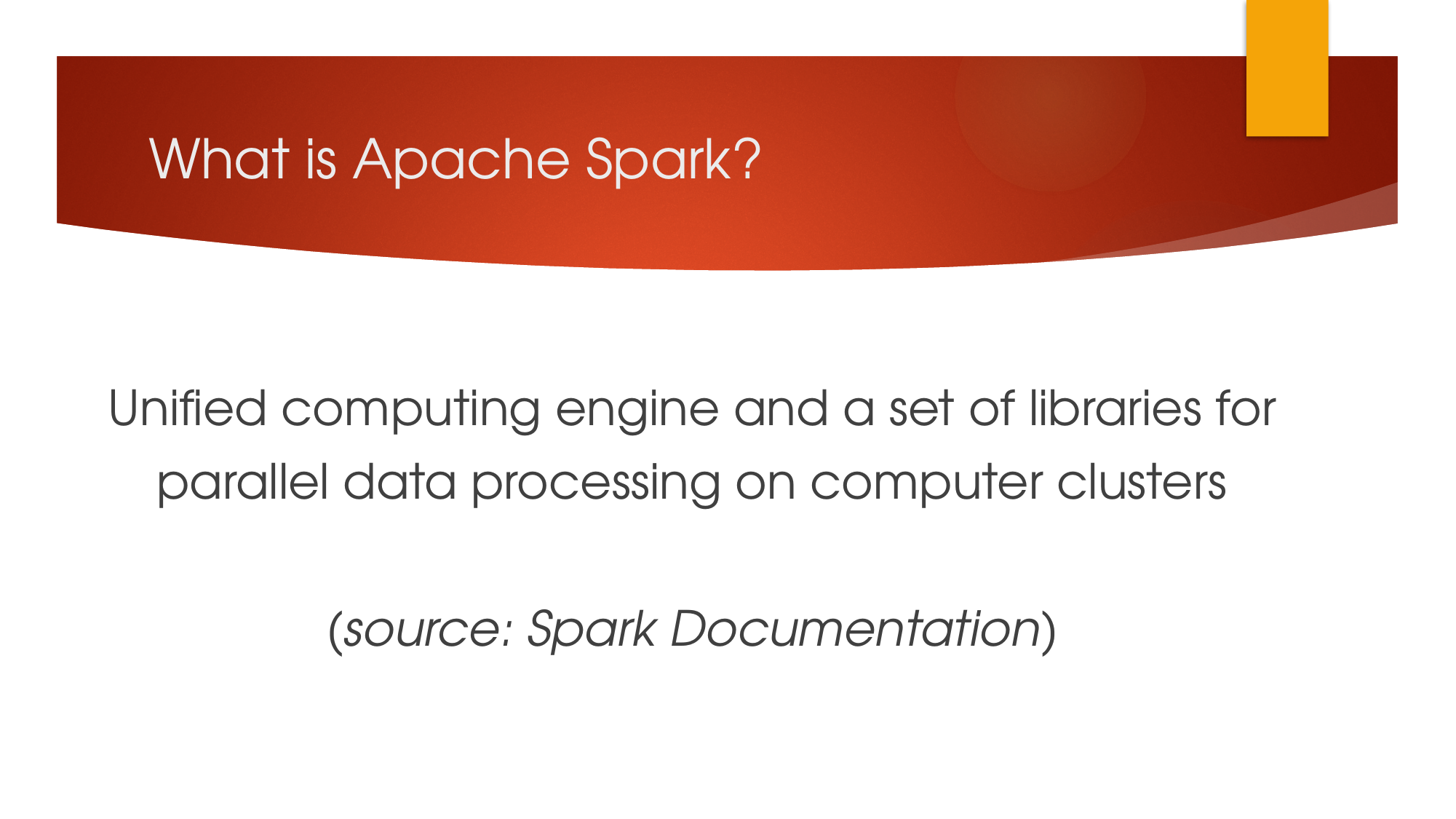

# What is Apache Spark?

Unified computing engine and a set of libraries for
 parallel data processing on computer clusters

(source: Spark Documentation)